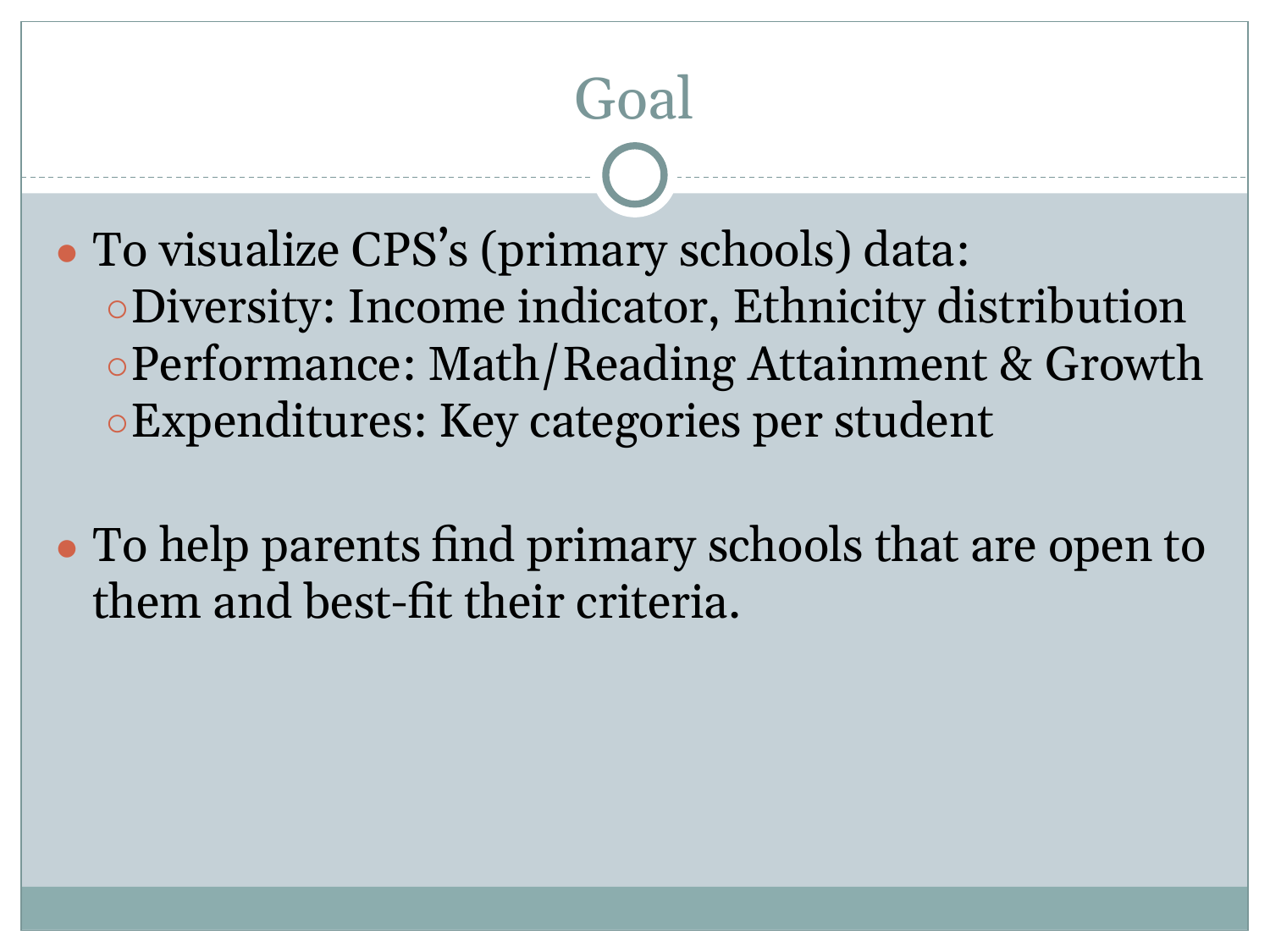

# Goal
To visualize CPS’s (primary schools) data:
Diversity: Income indicator, Ethnicity distribution
Performance: Math/Reading Attainment & Growth
Expenditures: Key categories per student

To help parents find primary schools that are open to them and best-fit their criteria.